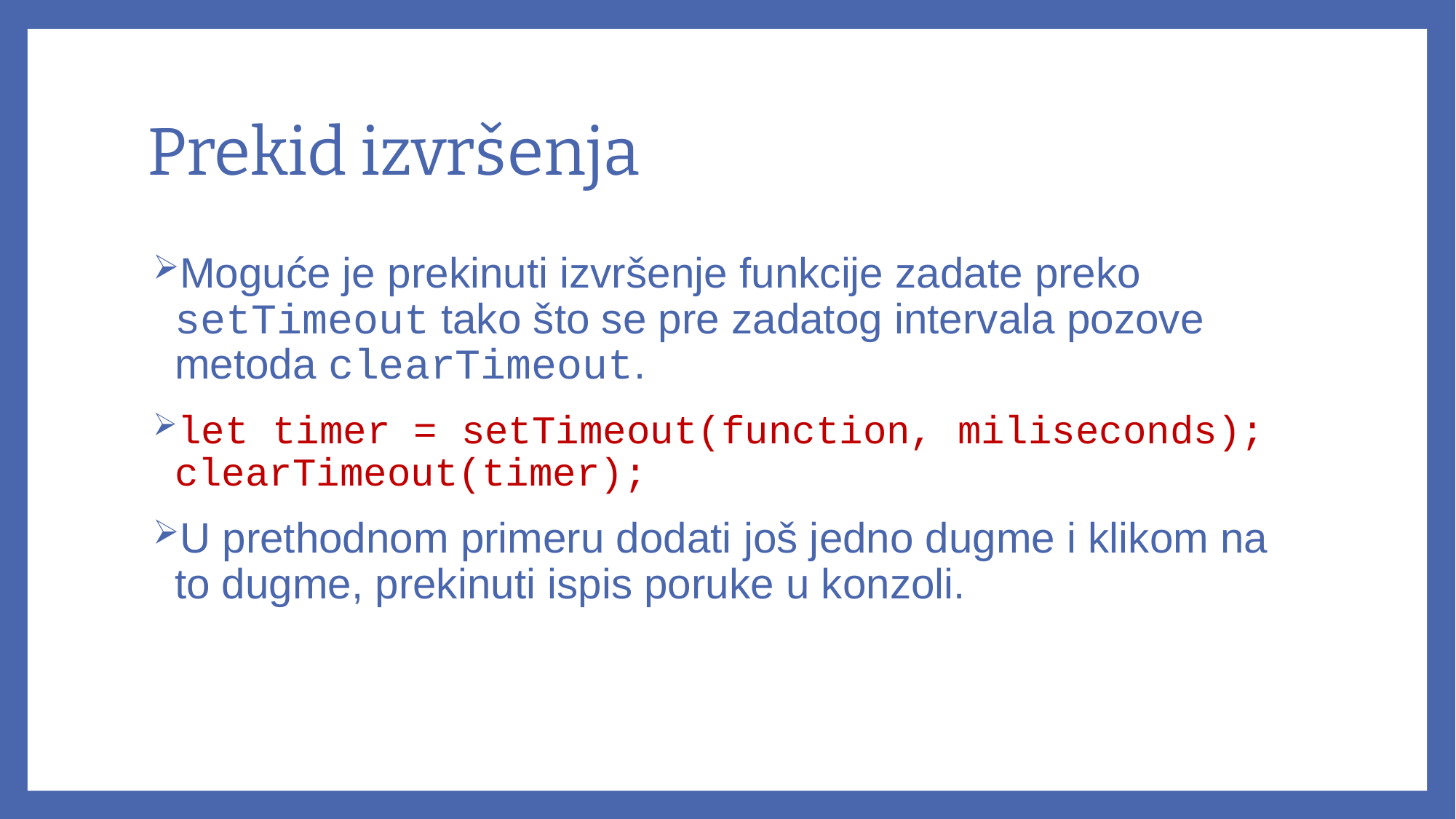

# Prekid izvršenja
Moguće je prekinuti izvršenje funkcije zadate preko setTimeout tako što se pre zadatog intervala pozove metoda clearTimeout.
let timer = setTimeout(function, miliseconds);
clearTimeout(timer);
U prethodnom primeru dodati još jedno dugme i klikom na to dugme, prekinuti ispis poruke u konzoli.